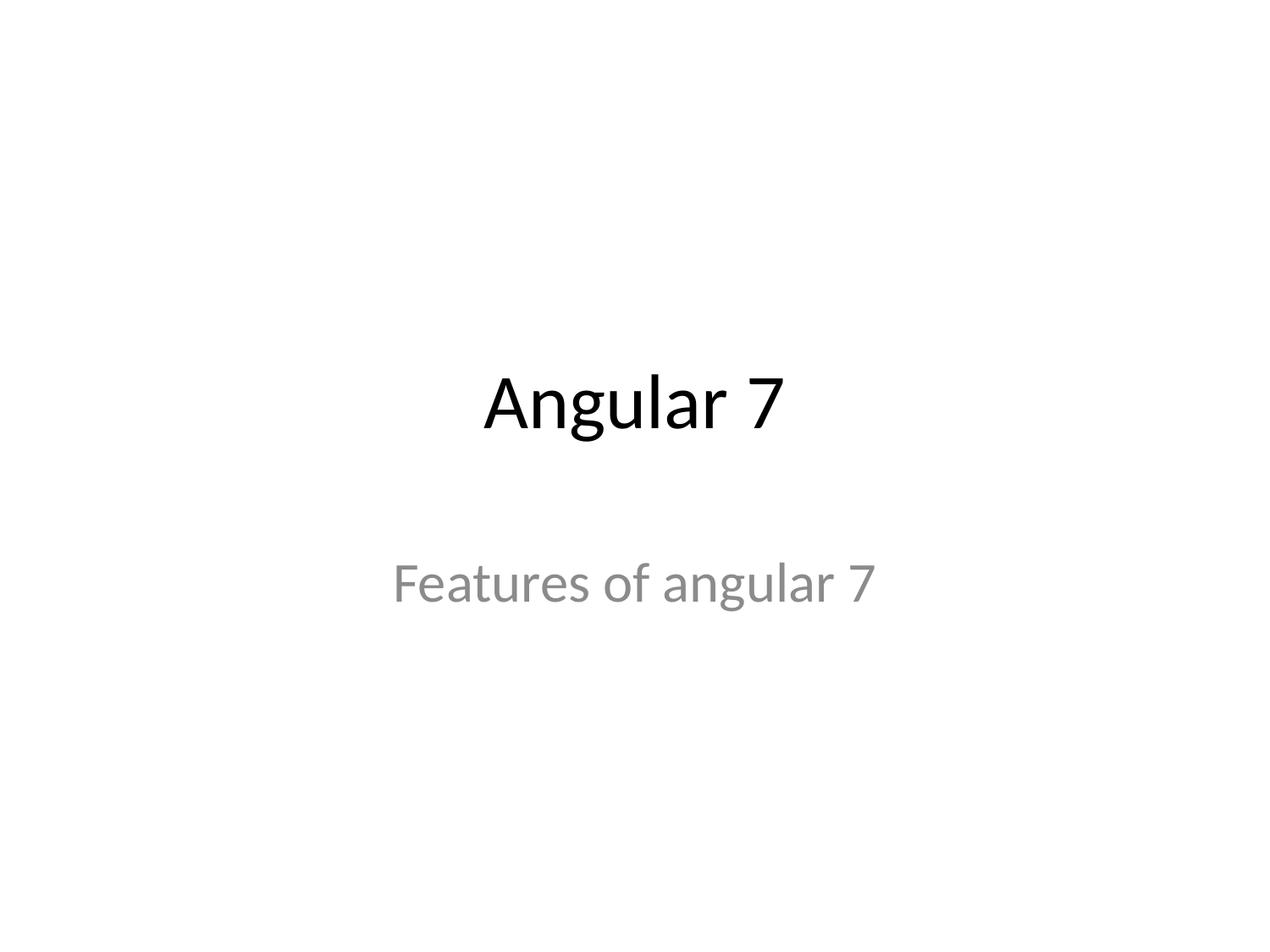

# Angular 7
Features of angular 7